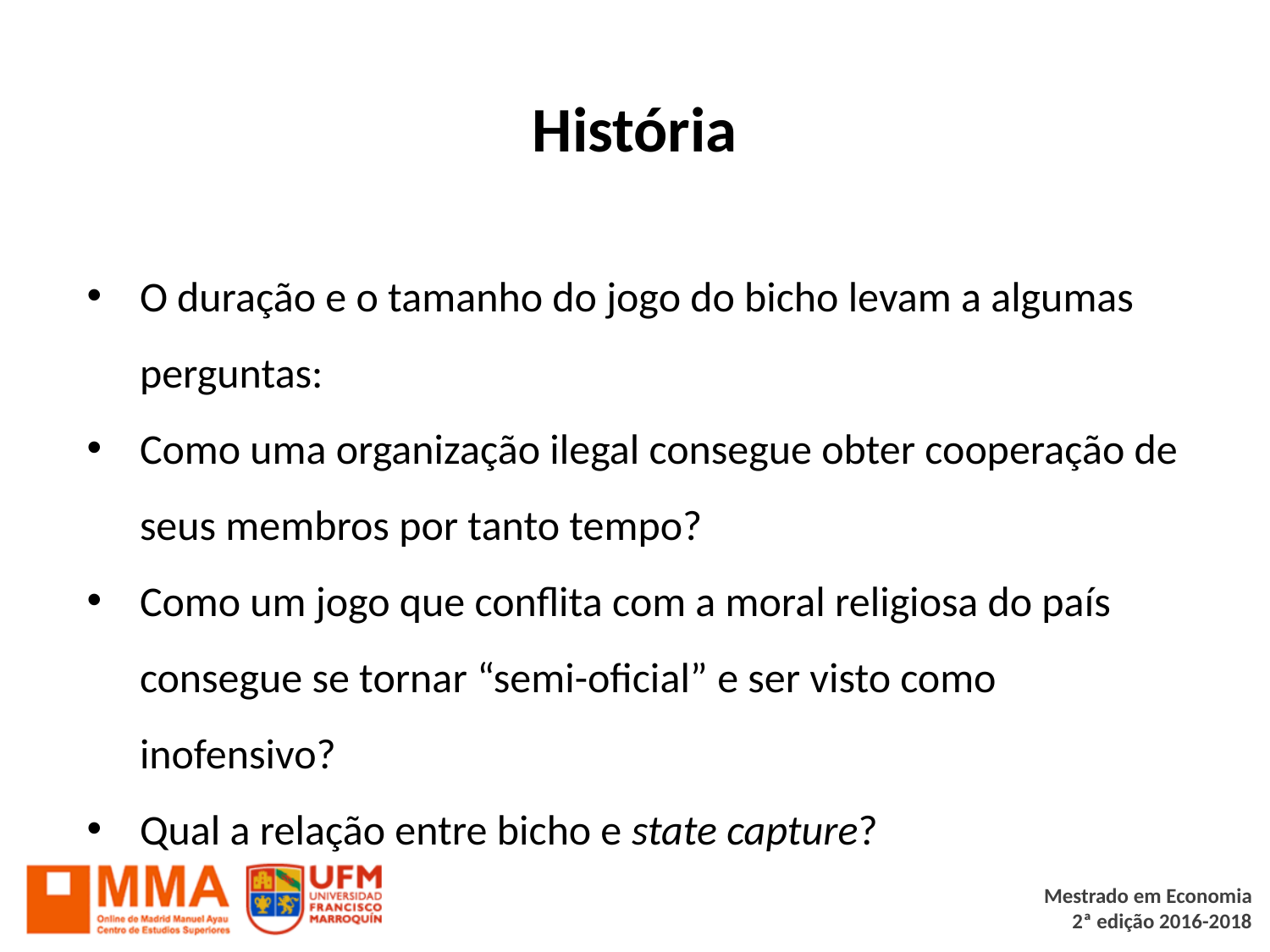

# História
O duração e o tamanho do jogo do bicho levam a algumas perguntas:
Como uma organização ilegal consegue obter cooperação de seus membros por tanto tempo?
Como um jogo que conflita com a moral religiosa do país consegue se tornar “semi-oficial” e ser visto como inofensivo?
Qual a relação entre bicho e state capture?